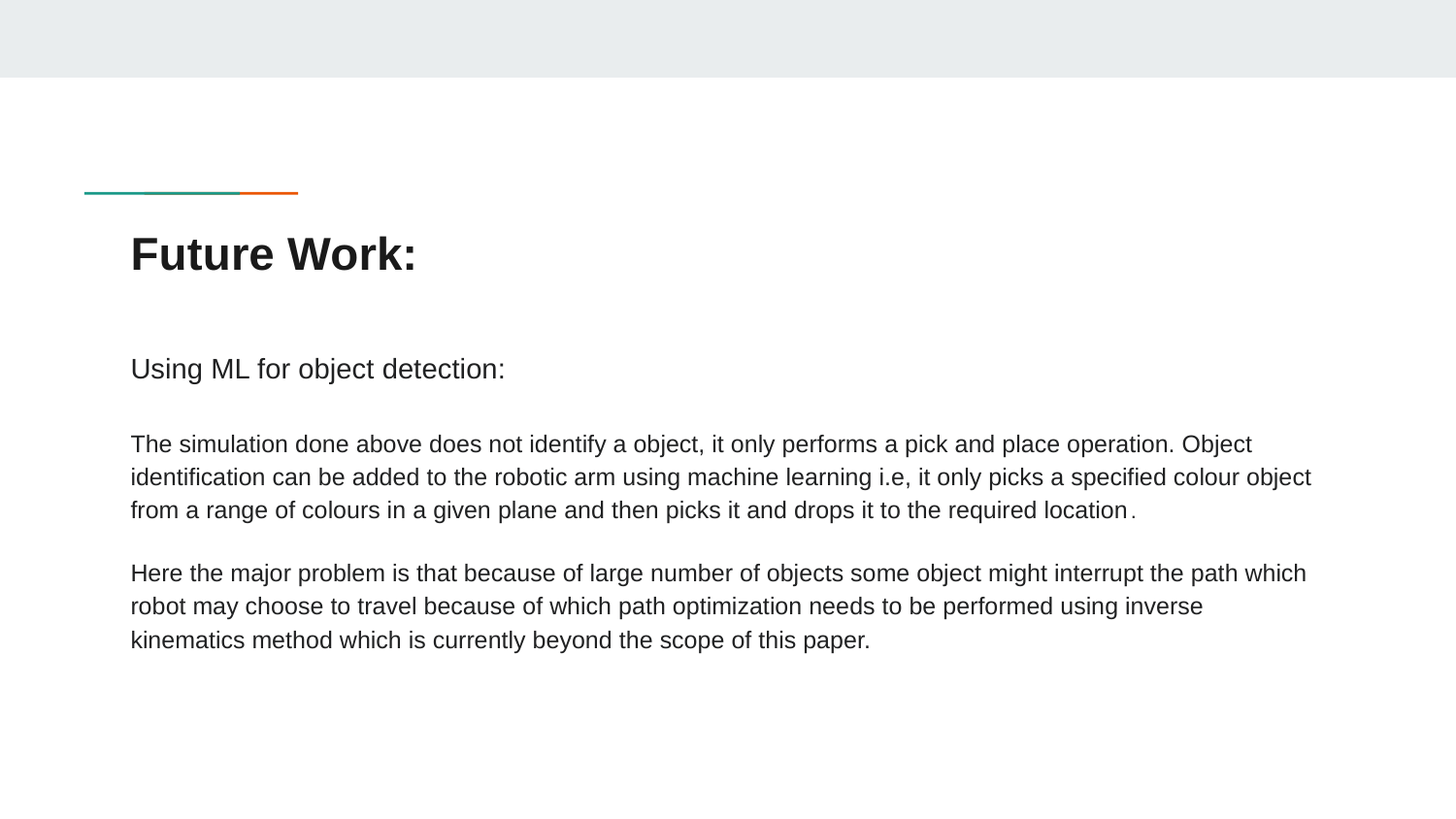

# Future Work:
Using ML for object detection:

The simulation done above does not identify a object, it only performs a pick and place operation. Object identification can be added to the robotic arm using machine learning i.e, it only picks a specified colour object from a range of colours in a given plane and then picks it and drops it to the required location.

Here the major problem is that because of large number of objects some object might interrupt the path which robot may choose to travel because of which path optimization needs to be performed using inverse kinematics method which is currently beyond the scope of this paper.